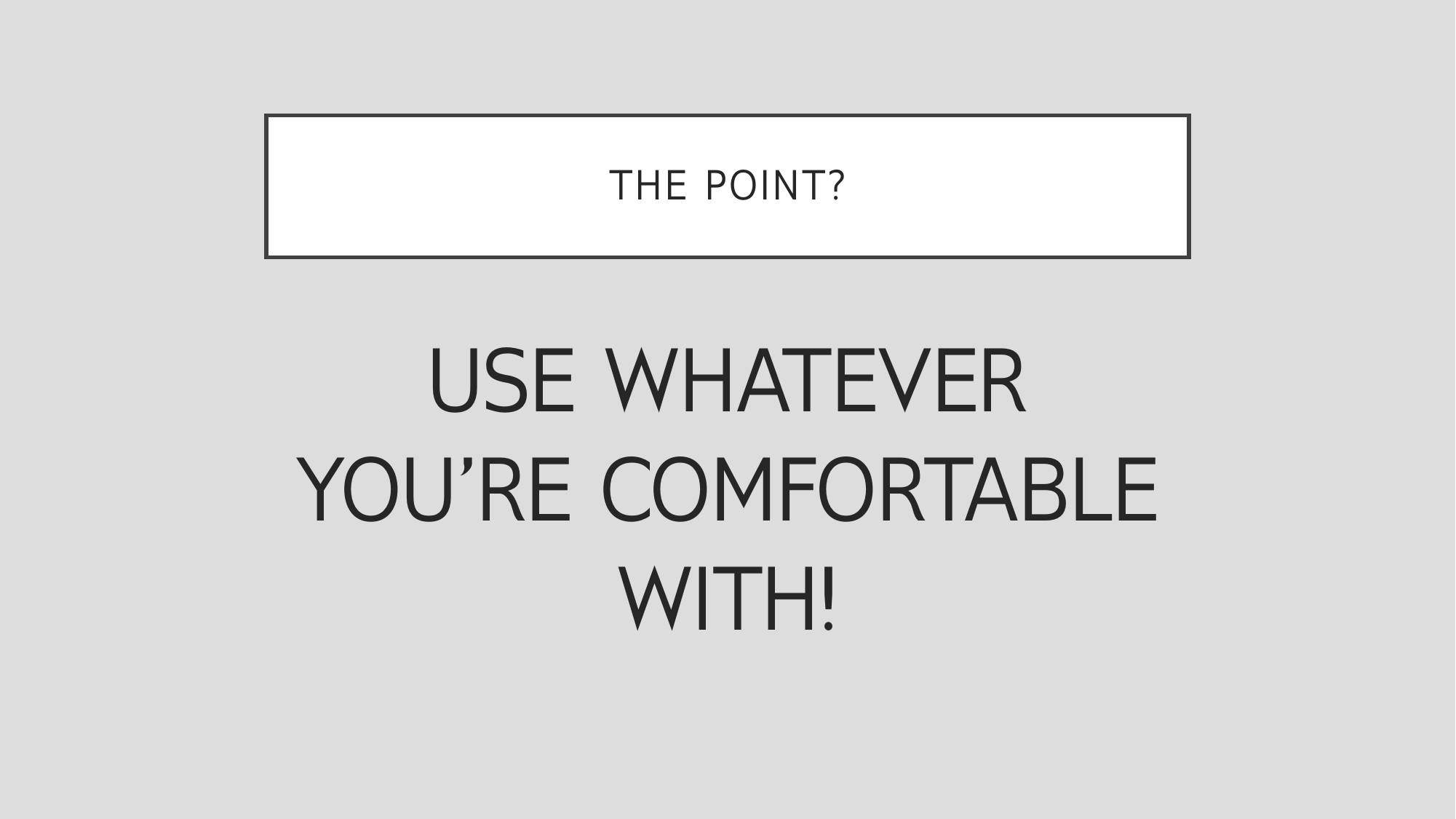

# The point?
USE WHATEVER YOU’RE COMFORTABLE WITH!